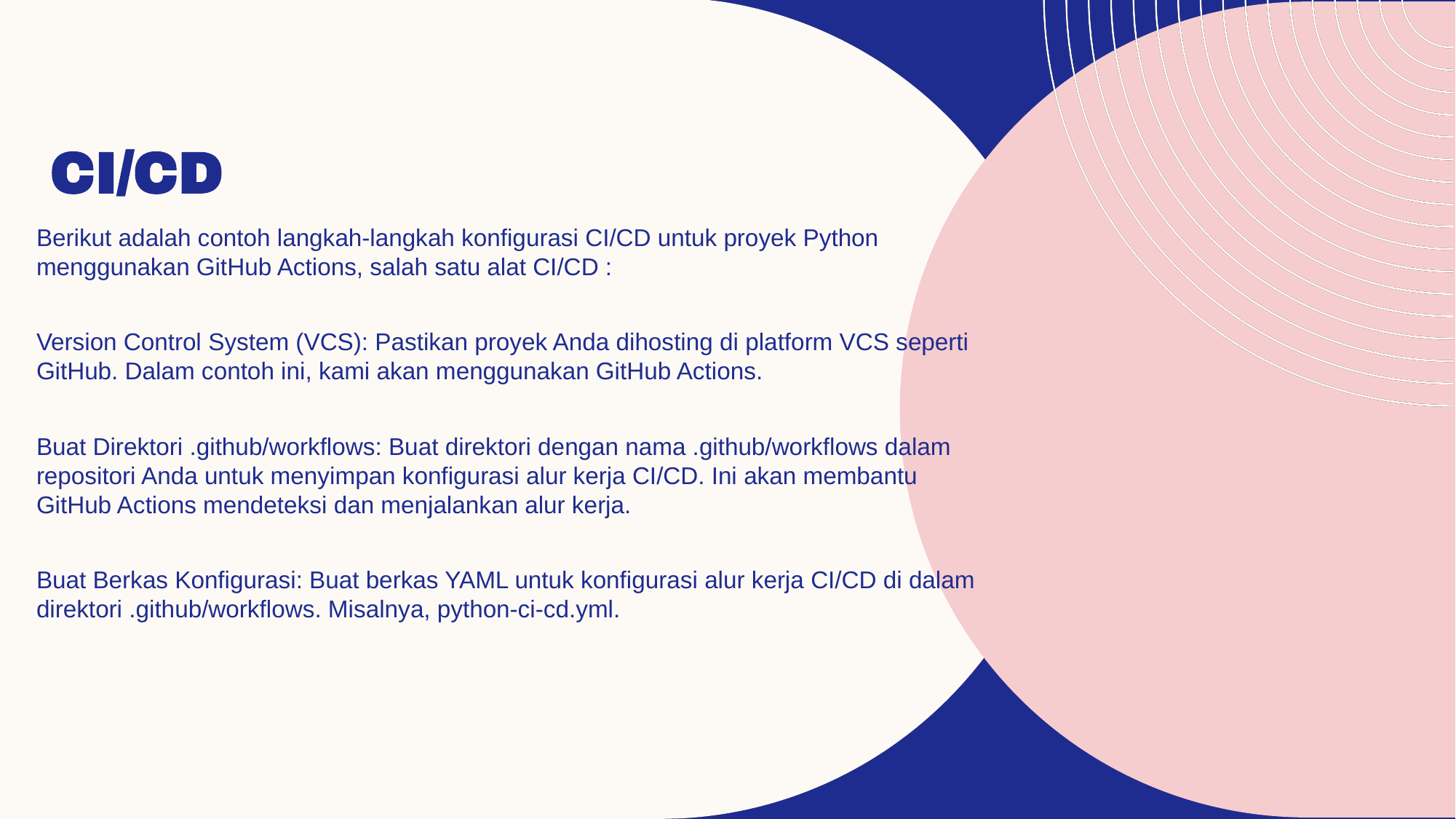

# Ci/cd
Berikut adalah contoh langkah-langkah konfigurasi CI/CD untuk proyek Python menggunakan GitHub Actions, salah satu alat CI/CD :

Version Control System (VCS): Pastikan proyek Anda dihosting di platform VCS seperti GitHub. Dalam contoh ini, kami akan menggunakan GitHub Actions.

Buat Direktori .github/workflows: Buat direktori dengan nama .github/workflows dalam repositori Anda untuk menyimpan konfigurasi alur kerja CI/CD. Ini akan membantu GitHub Actions mendeteksi dan menjalankan alur kerja.

Buat Berkas Konfigurasi: Buat berkas YAML untuk konfigurasi alur kerja CI/CD di dalam direktori .github/workflows. Misalnya, python-ci-cd.yml.